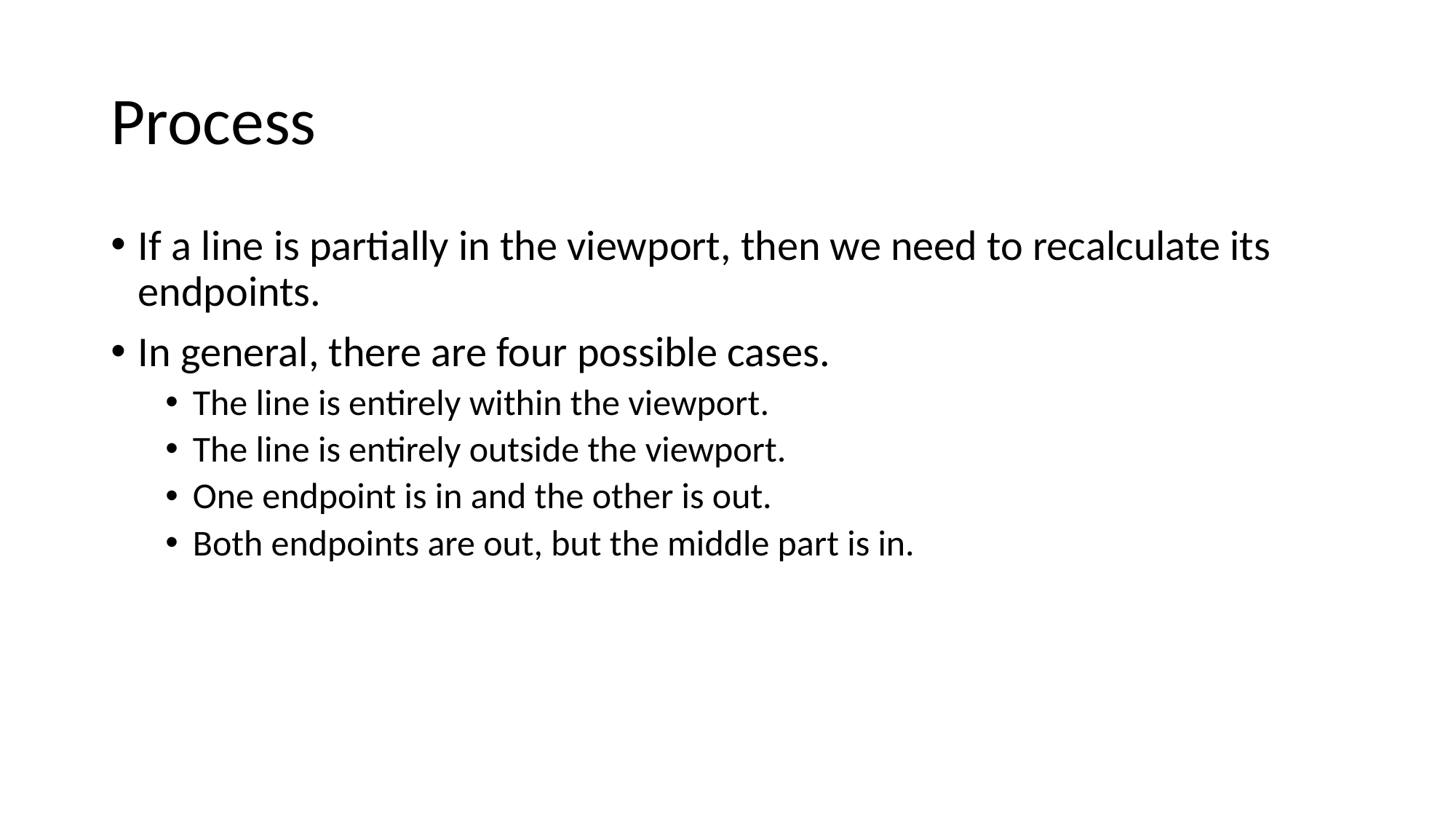

# Process
If a line is partially in the viewport, then we need to recalculate its endpoints.
In general, there are four possible cases.
The line is entirely within the viewport.
The line is entirely outside the viewport.
One endpoint is in and the other is out.
Both endpoints are out, but the middle part is in.